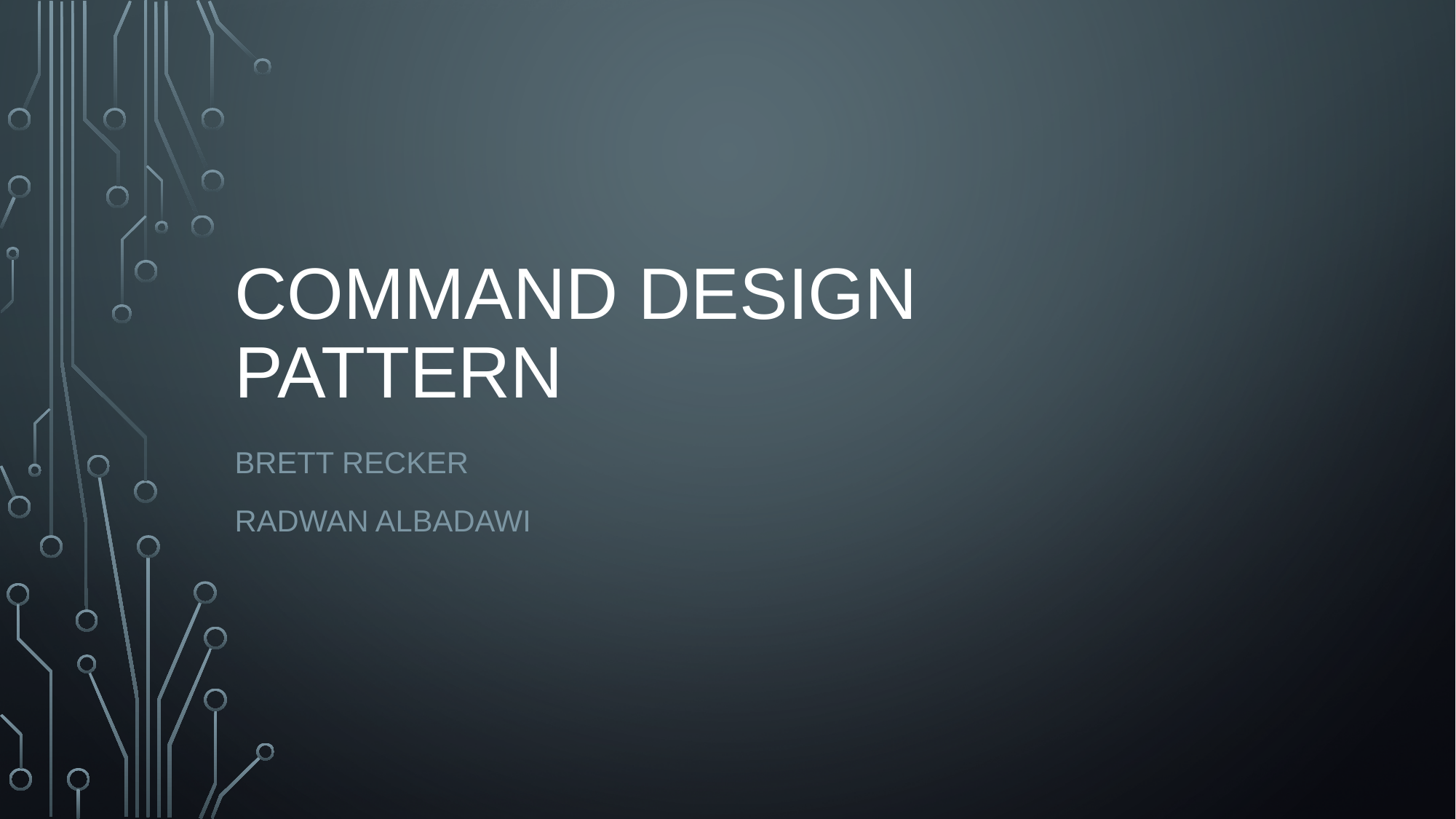

# Command Design Pattern
Brett Recker
Radwan Albadawi